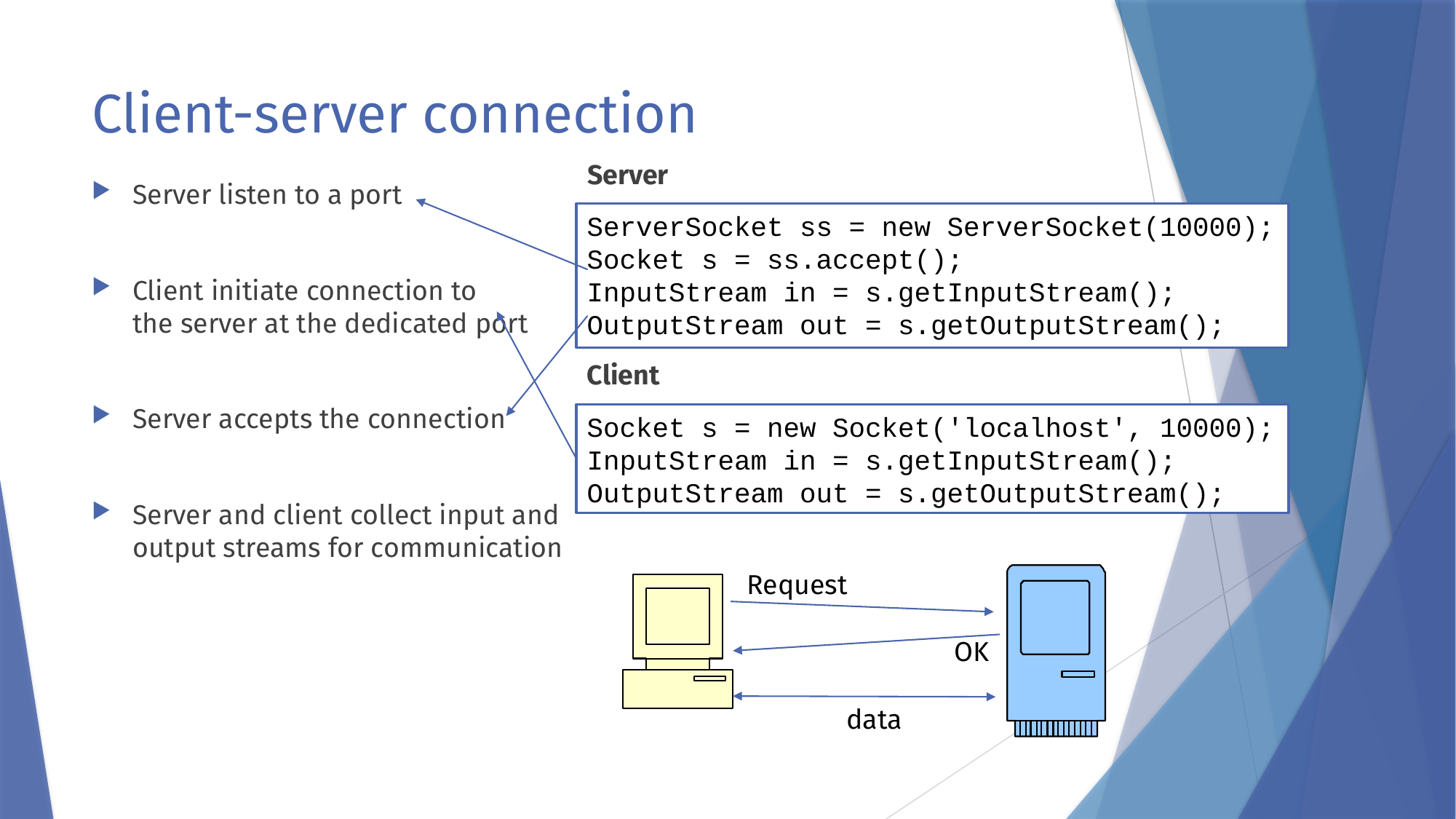

# Client-server connection
Server
Server listen to a port

Client initiate connection to
the server at the dedicated port

Server accepts the connection

Server and client collect input and
output streams for communication
ServerSocket ss = new ServerSocket(10000);
Socket s = ss.accept();
InputStream in = s.getInputStream();
OutputStream out = s.getOutputStream();

Client
Socket s = new Socket('localhost', 10000);
InputStream in = s.getInputStream();
OutputStream out = s.getOutputStream();

Request

OK
data